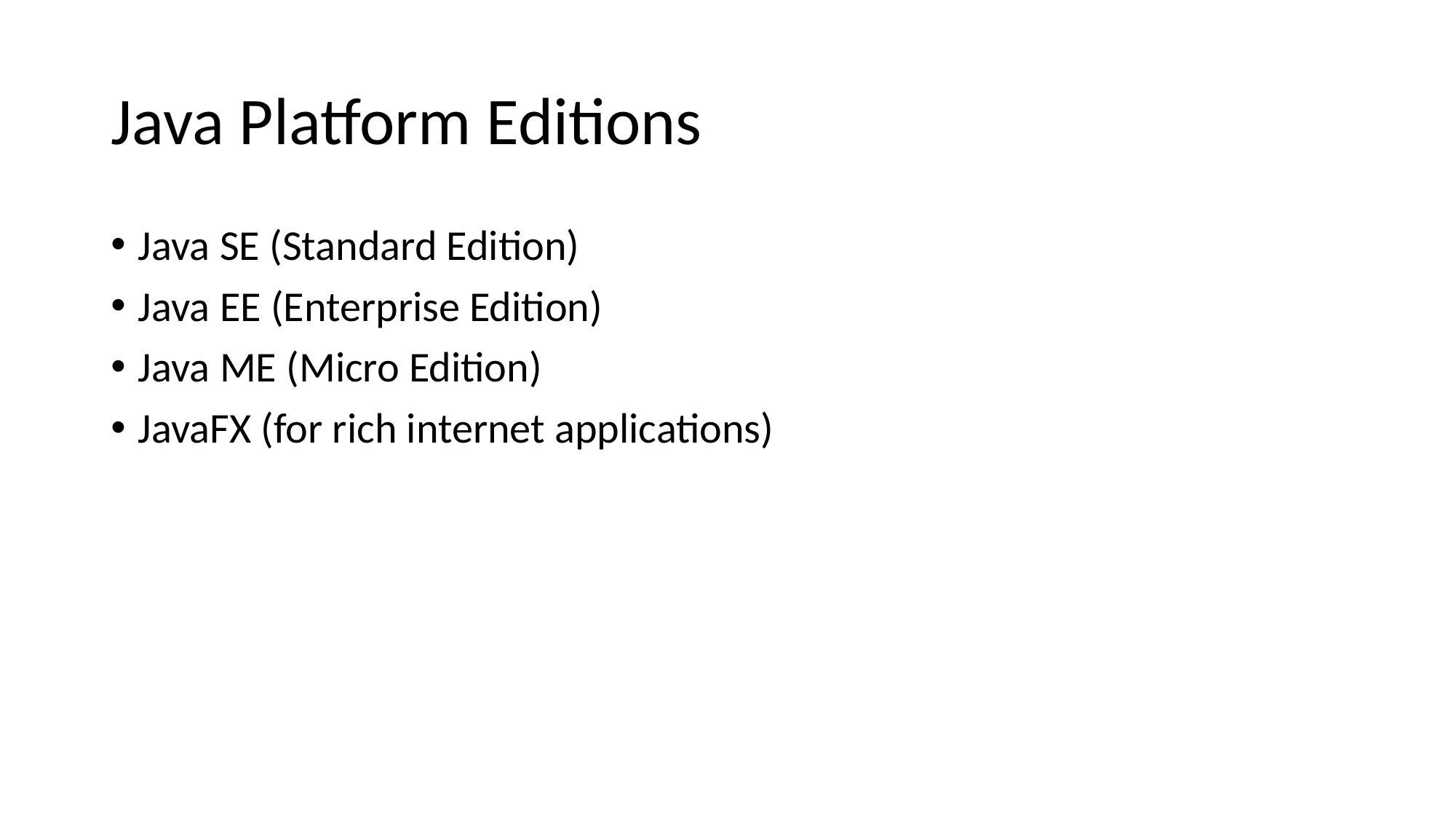

# Java Platform Editions
Java SE (Standard Edition)
Java EE (Enterprise Edition)
Java ME (Micro Edition)
JavaFX (for rich internet applications)